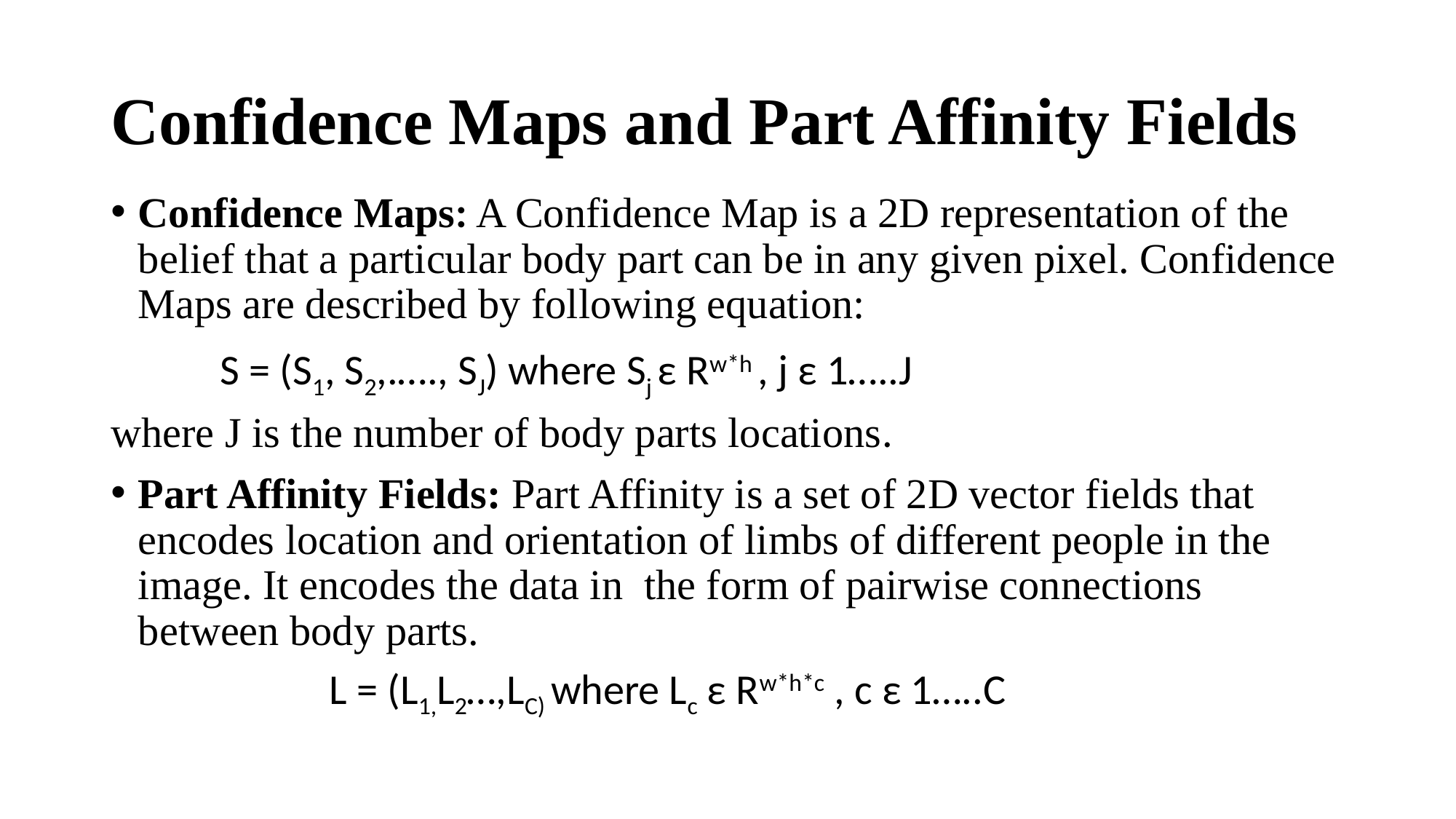

# Confidence Maps and Part Affinity Fields
Confidence Maps: A Confidence Map is a 2D representation of the belief that a particular body part can be in any given pixel. Confidence Maps are described by following equation:
	S = (S1, S2,.…., SJ) where Sj ε Rw*h , j ε 1…..J
where J is the number of body parts locations.
Part Affinity Fields: Part Affinity is a set of 2D vector fields that encodes location and orientation of limbs of different people in the image. It encodes the data in  the form of pairwise connections between body parts.
L = (L1,L2…,LC) where Lc ε Rw*h*c , c ε 1…..C